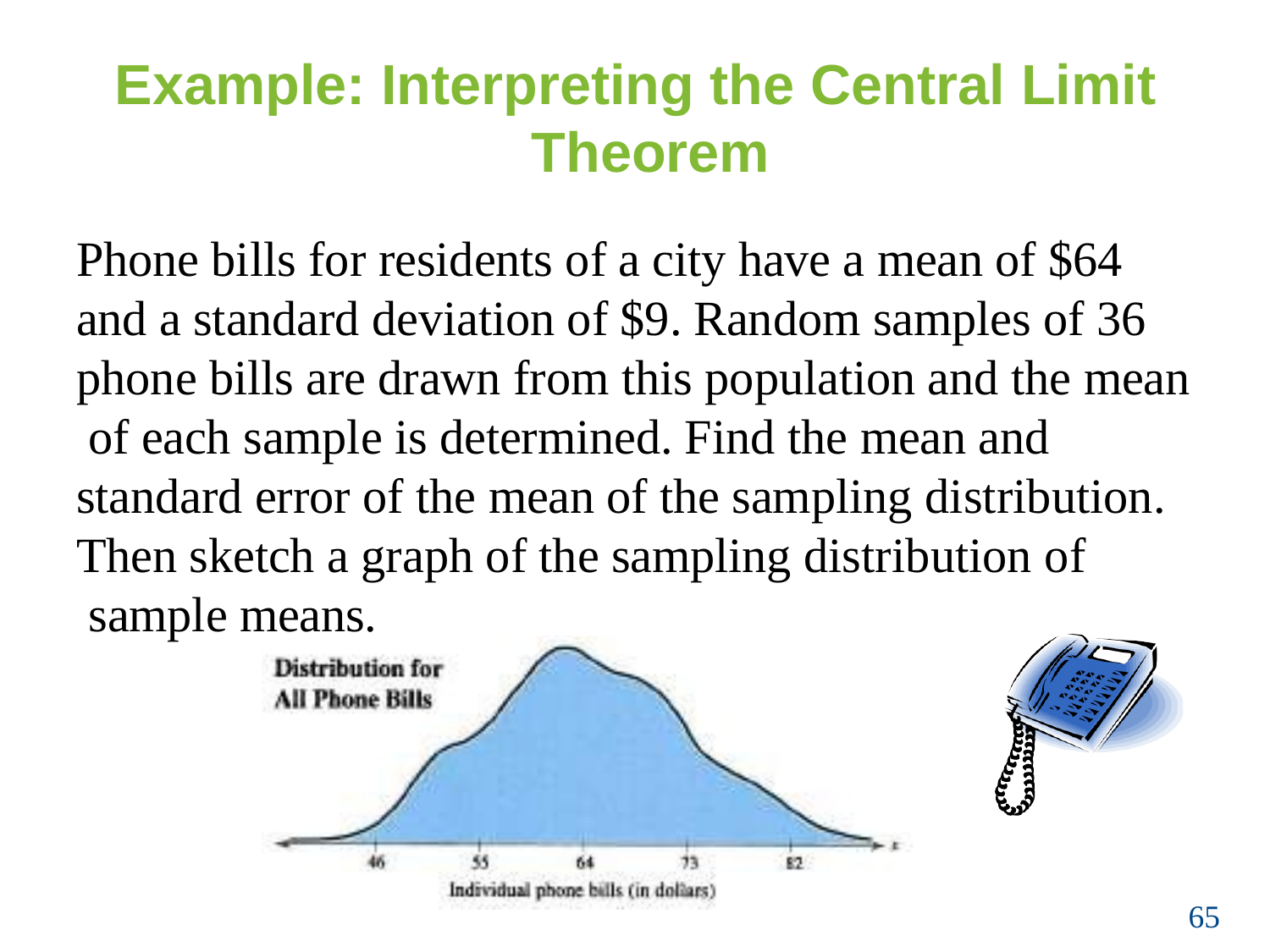

# Example: Interpreting the Central Limit  Theorem
Phone bills for residents of a city have a mean of $64  and a standard deviation of $9. Random samples of 36  phone bills are drawn from this population and the mean  of each sample is determined. Find the mean and  standard error of the mean of the sampling distribution.
Then sketch a graph of the sampling distribution of  sample means.

65